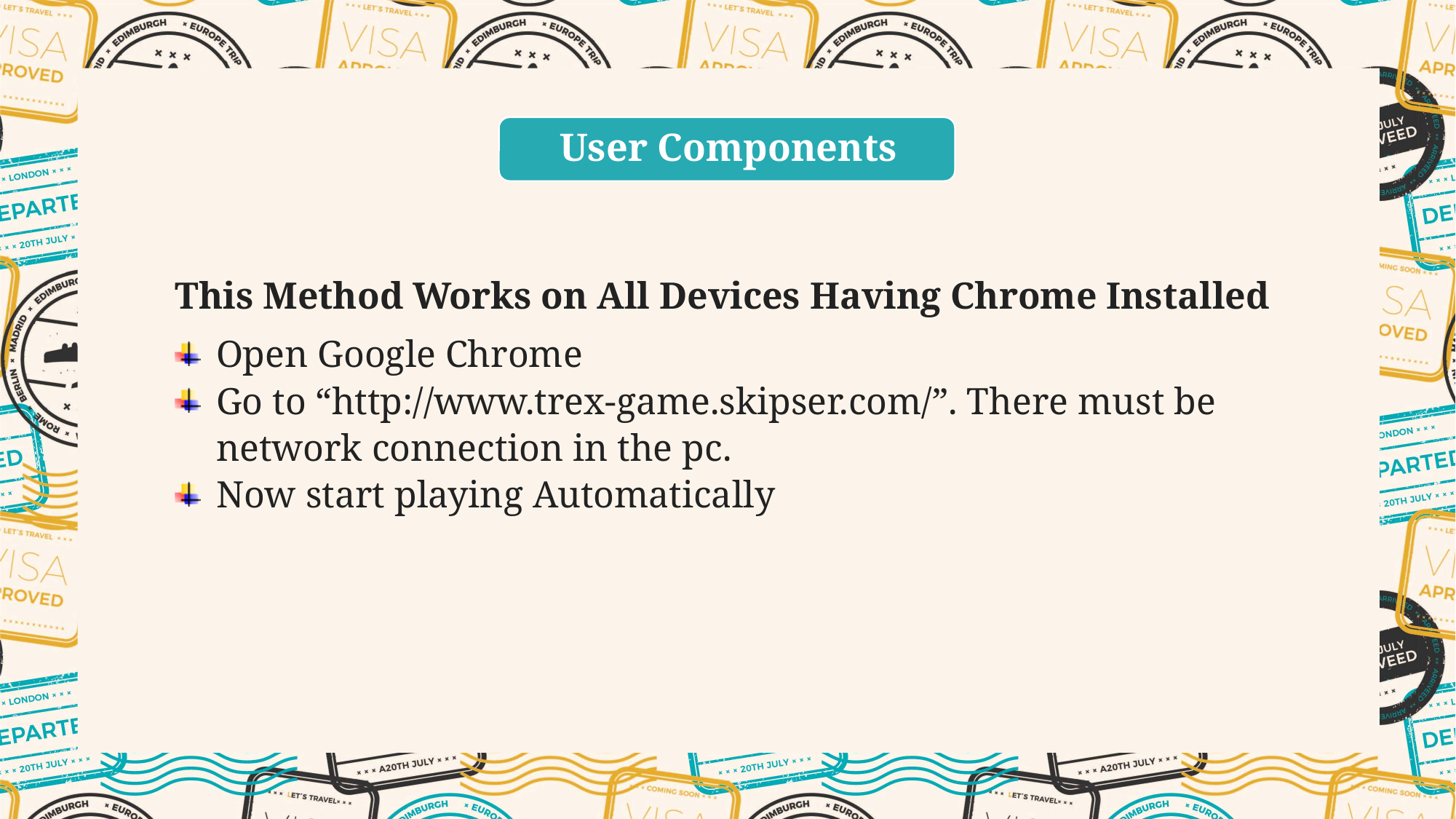

User Components
This Method Works on All Devices Having Chrome Installed
Open Google Chrome
Go to “http://www.trex-game.skipser.com/”. There must be network connection in the pc.
Now start playing Automatically